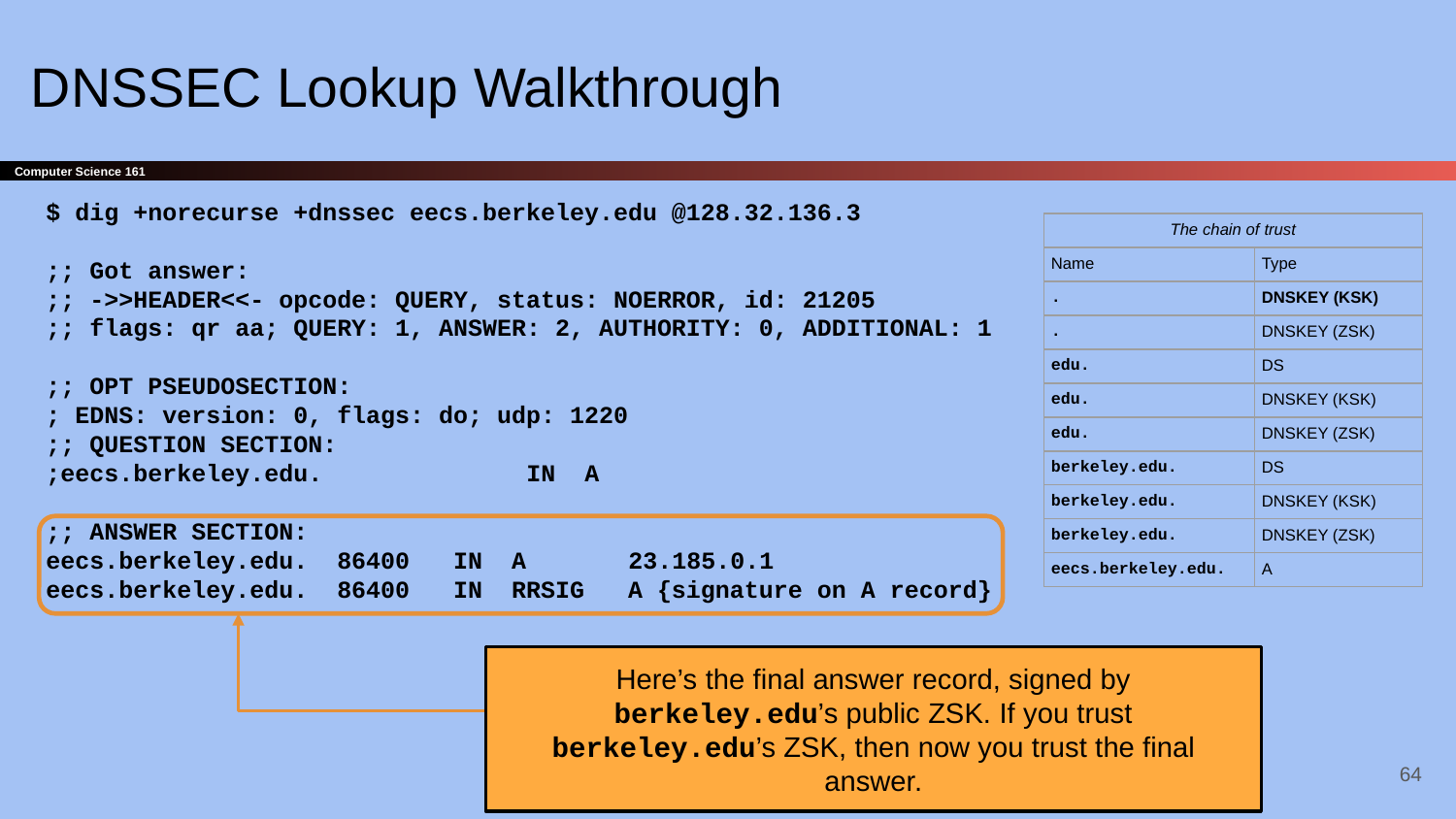

# DNSSEC Lookup Walkthrough
$ dig +norecurse +dnssec eecs.berkeley.edu @128.32.136.3

;; Got answer:
;; ->>HEADER<<- opcode: QUERY, status: NOERROR, id: 21205
;; flags: qr aa; QUERY: 1, ANSWER: 2, AUTHORITY: 0, ADDITIONAL: 1

;; OPT PSEUDOSECTION:
; EDNS: version: 0, flags: do; udp: 1220
;; QUESTION SECTION:
;eecs.berkeley.edu.     	   IN  A

;; ANSWER SECTION:
eecs.berkeley.edu.  86400   IN  A     	23.185.0.1
eecs.berkeley.edu.  86400   IN  RRSIG   A {signature on A record}
| The chain of trust |  |
| --- | --- |
| Name | Type |
| . | DNSKEY (KSK) |
| . | DNSKEY (ZSK) |
| edu. | DS |
| edu. | DNSKEY (KSK) |
| edu. | DNSKEY (ZSK) |
| berkeley.edu. | DS |
| berkeley.edu. | DNSKEY (KSK) |
| berkeley.edu. | DNSKEY (ZSK) |
| eecs.berkeley.edu. | A |

Here’s the final answer record, signed by berkeley.edu’s public ZSK. If you trust berkeley.edu’s ZSK, then now you trust the final answer.
64